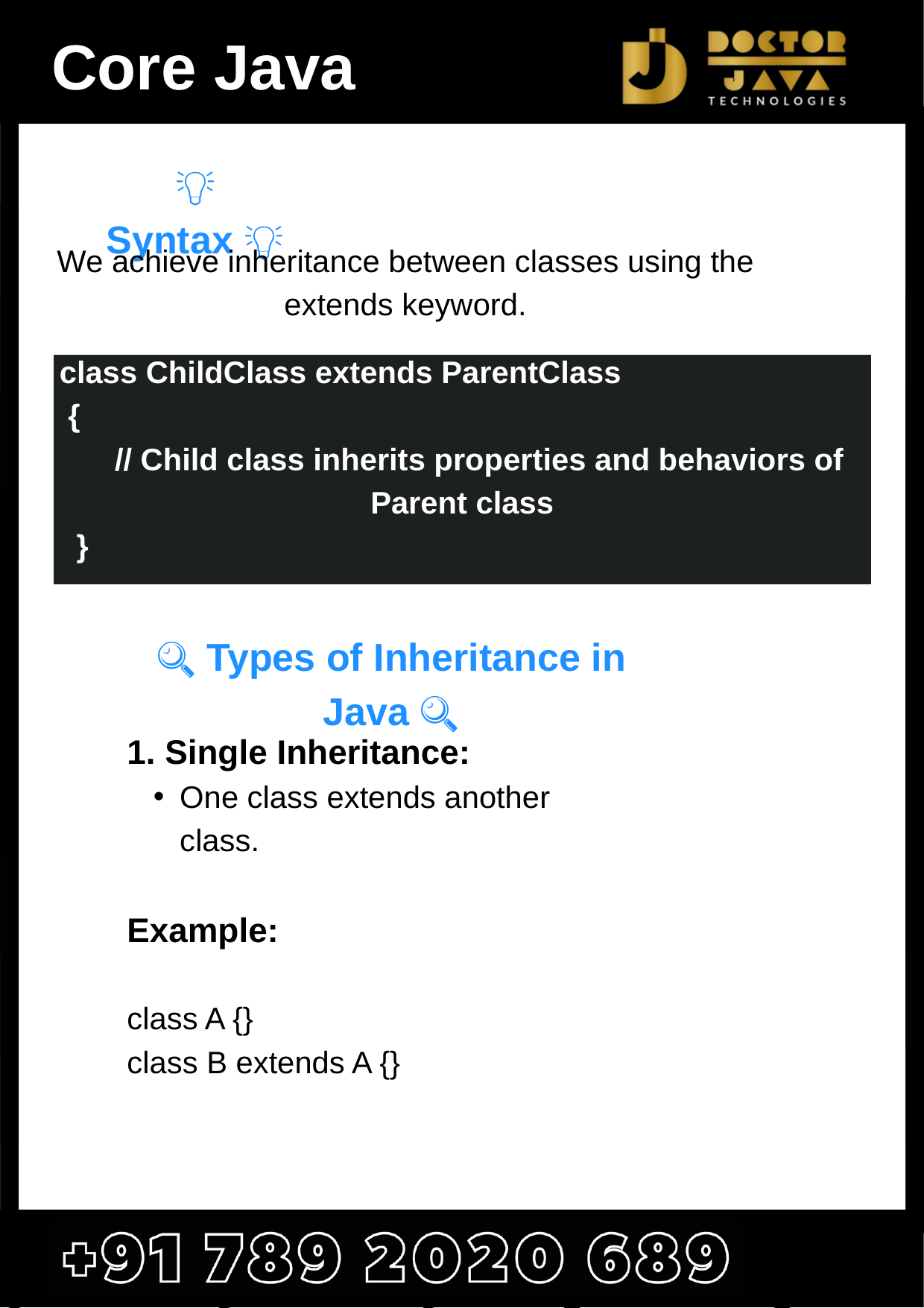

Core Java

💡 Syntax 💡
We achieve inheritance between classes using the extends keyword.

class ChildClass extends ParentClass
 {
    // Child class inherits properties and behaviors of Parent class
 }
🔍 Types of Inheritance in Java 🔍

1. Single Inheritance:
One class extends another class.

Example:

class A {}
class B extends A {}